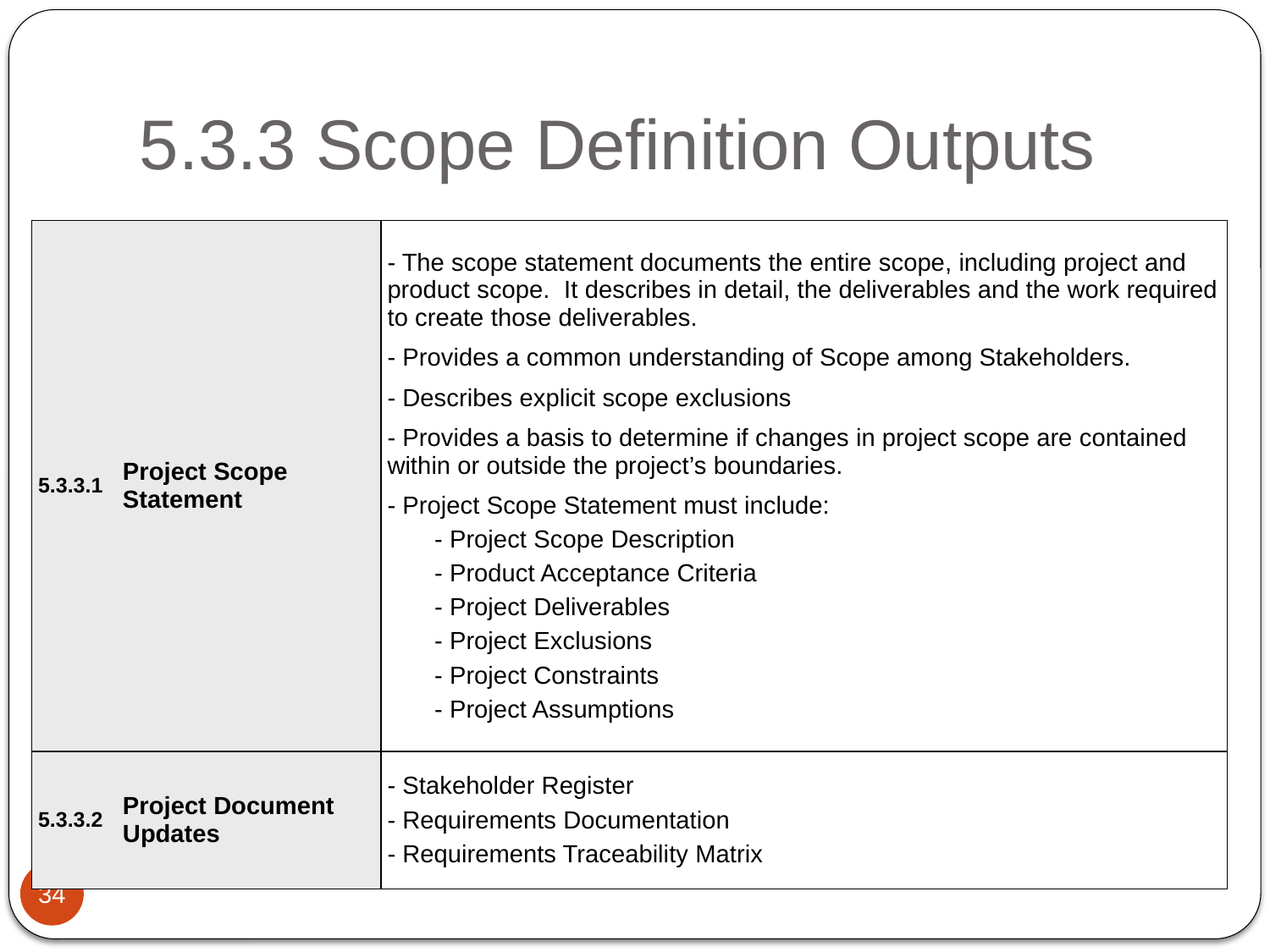

# 5.3.3 Scope Definition Outputs
| 5.3.3.1 | Project Scope Statement | - The scope statement documents the entire scope, including project and product scope. It describes in detail, the deliverables and the work required to create those deliverables. - Provides a common understanding of Scope among Stakeholders. - Describes explicit scope exclusions - Provides a basis to determine if changes in project scope are contained within or outside the project’s boundaries. - Project Scope Statement must include: - Project Scope Description - Product Acceptance Criteria - Project Deliverables - Project Exclusions - Project Constraints - Project Assumptions |
| --- | --- | --- |
| 5.3.3.2 | Project Document Updates | - Stakeholder Register - Requirements Documentation - Requirements Traceability Matrix |
34